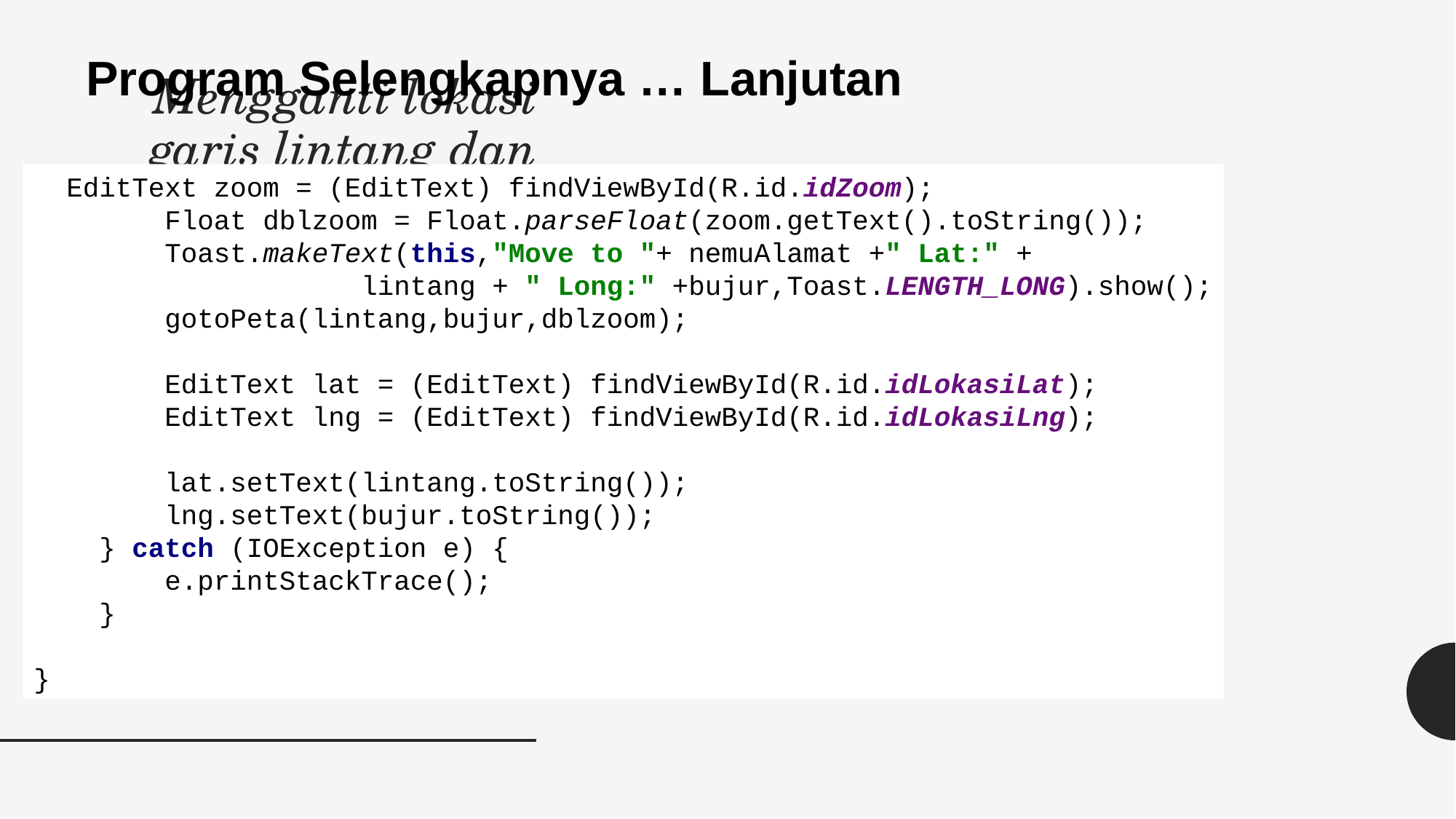

Program Selengkapnya … Lanjutan
# Mengganti lokasi garis lintang dan bujur
  EditText zoom = (EditText) findViewById(R.id.idZoom);
        Float dblzoom = Float.parseFloat(zoom.getText().toString());
        Toast.makeText(this,"Move to "+ nemuAlamat +" Lat:" +
			lintang + " Long:" +bujur,Toast.LENGTH_LONG).show();
        gotoPeta(lintang,bujur,dblzoom);
        EditText lat = (EditText) findViewById(R.id.idLokasiLat);
        EditText lng = (EditText) findViewById(R.id.idLokasiLng);
        lat.setText(lintang.toString());
        lng.setText(bujur.toString());
    } catch (IOException e) {
        e.printStackTrace();
    }
}